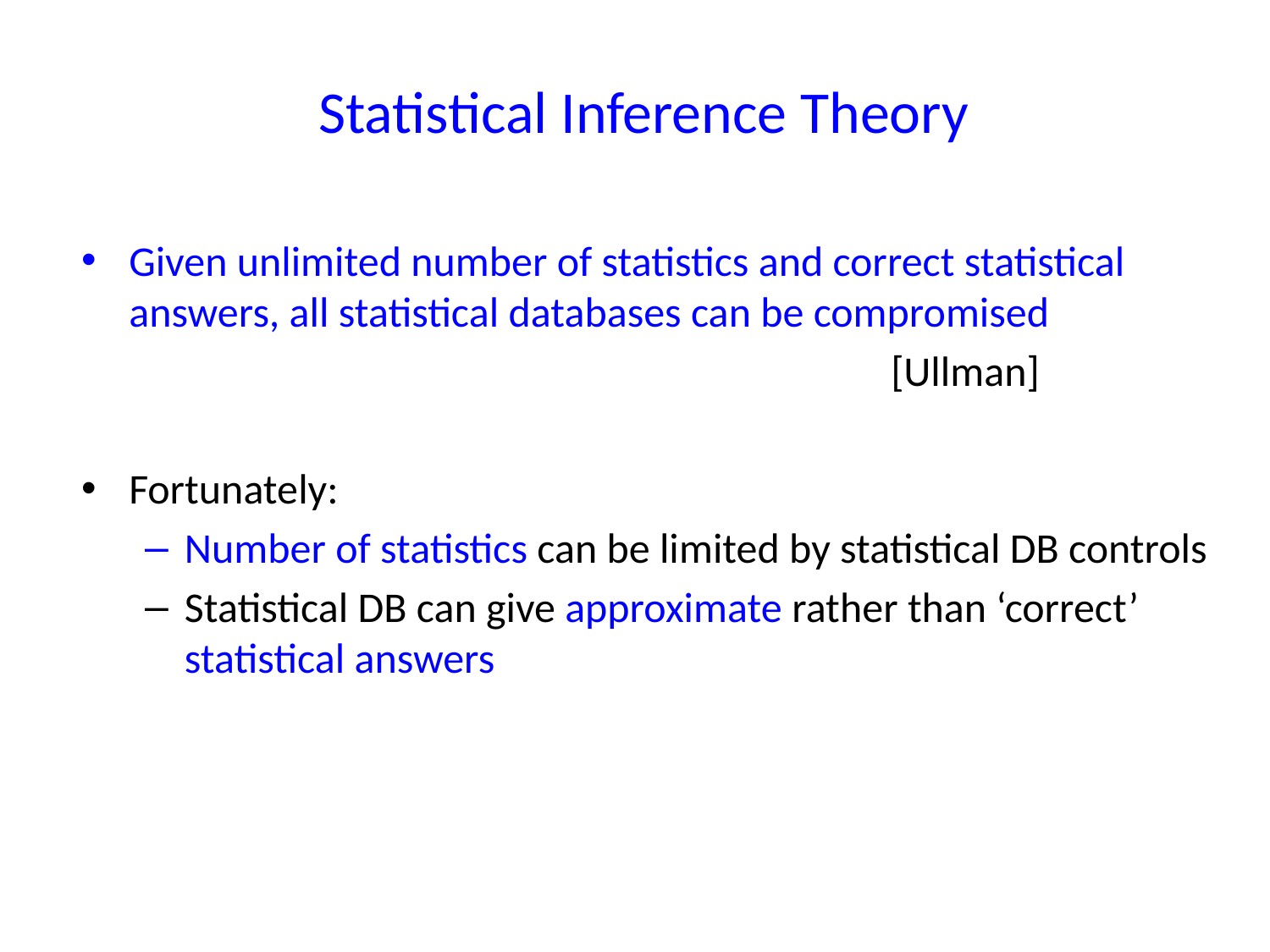

# Statistical Inference Theory
Given unlimited number of statistics and correct statistical answers, all statistical databases can be compromised
							[Ullman]

Fortunately:
Number of statistics can be limited by statistical DB controls
Statistical DB can give approximate rather than ‘correct’ statistical answers